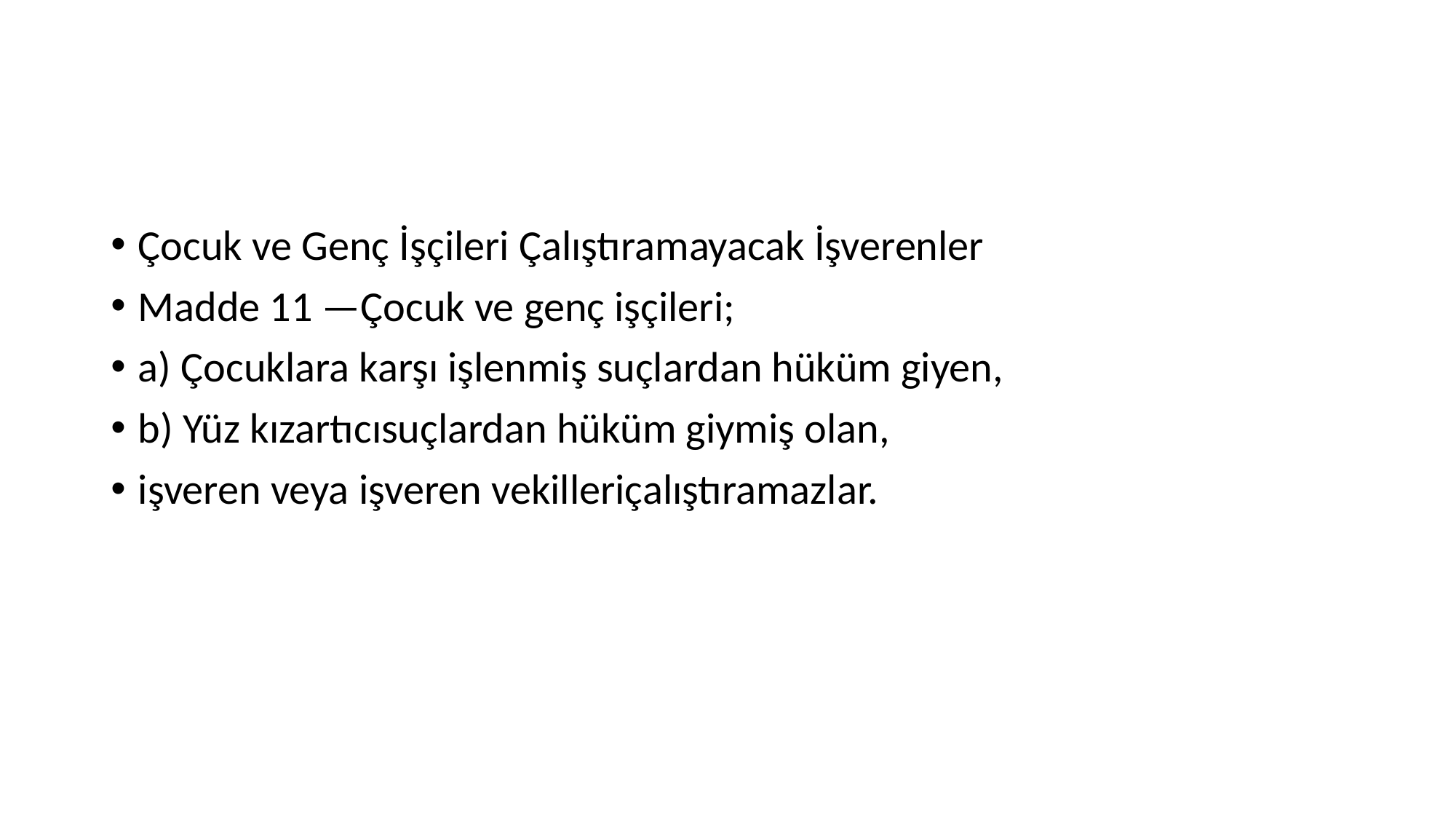

#
Çocuk ve Genç İşçileri Çalıştıramayacak İşverenler
Madde 11 —Çocuk ve genç işçileri;
a) Çocuklara karşı işlenmiş suçlardan hüküm giyen,
b) Yüz kızartıcısuçlardan hüküm giymiş olan,
işveren veya işveren vekilleriçalıştıramazlar.